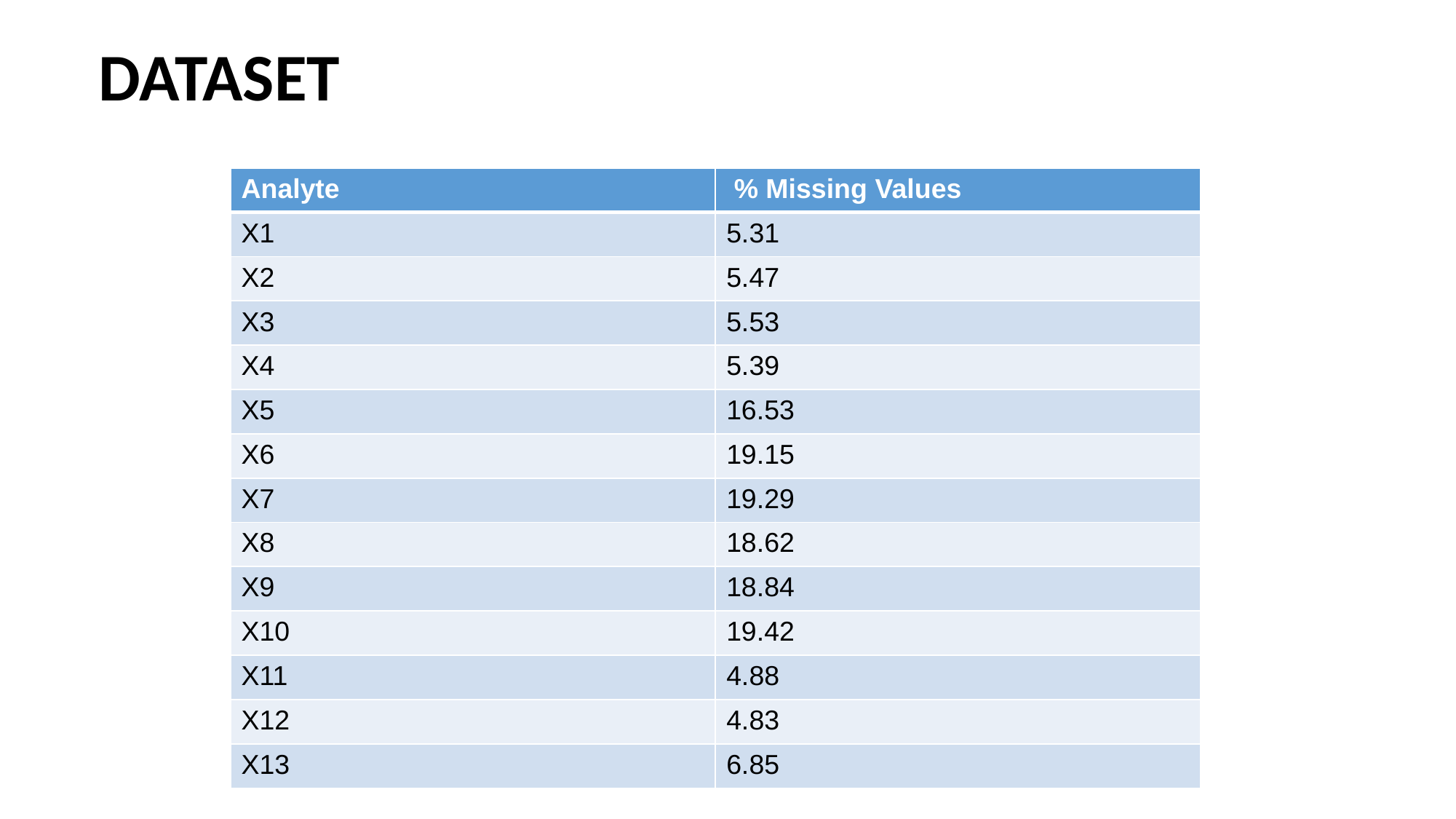

# DATASET
| Analyte | % Missing Values |
| --- | --- |
| X1 | 5.31 |
| X2 | 5.47 |
| X3 | 5.53 |
| X4 | 5.39 |
| X5 | 16.53 |
| X6 | 19.15 |
| X7 | 19.29 |
| X8 | 18.62 |
| X9 | 18.84 |
| X10 | 19.42 |
| X11 | 4.88 |
| X12 | 4.83 |
| X13 | 6.85 |